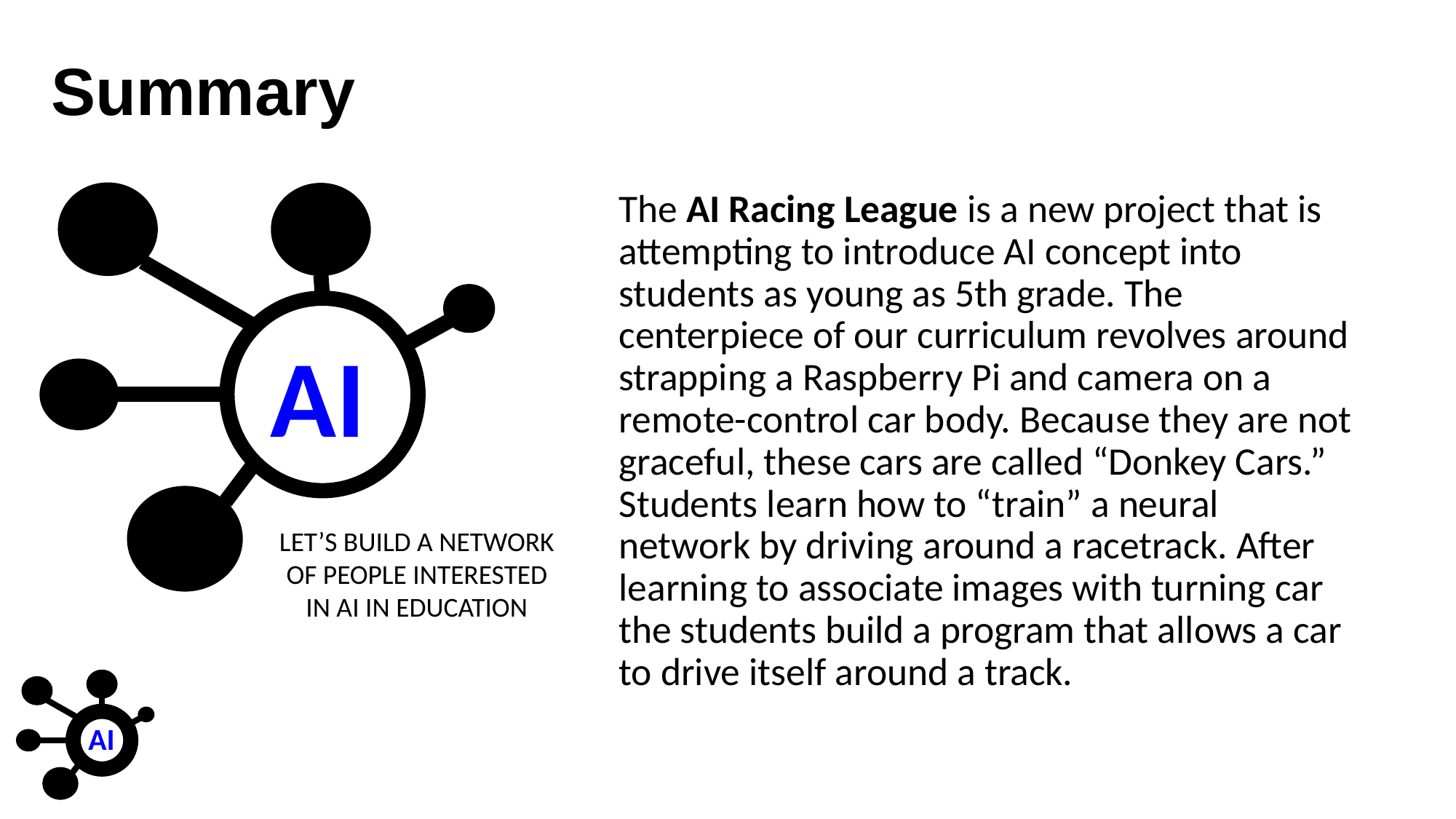

# Summary

AI

The AI Racing League is a new project that is attempting to introduce AI concept into students as young as 5th grade. The centerpiece of our curriculum revolves around strapping a Raspberry Pi and camera on a remote-control car body. Because they are not graceful, these cars are called “Donkey Cars.” Students learn how to “train” a neural network by driving around a racetrack. After learning to associate images with turning car the students build a program that allows a car to drive itself around a track.
LET’S BUILD A NETWORK
OF PEOPLE INTERESTED
IN AI IN EDUCATION